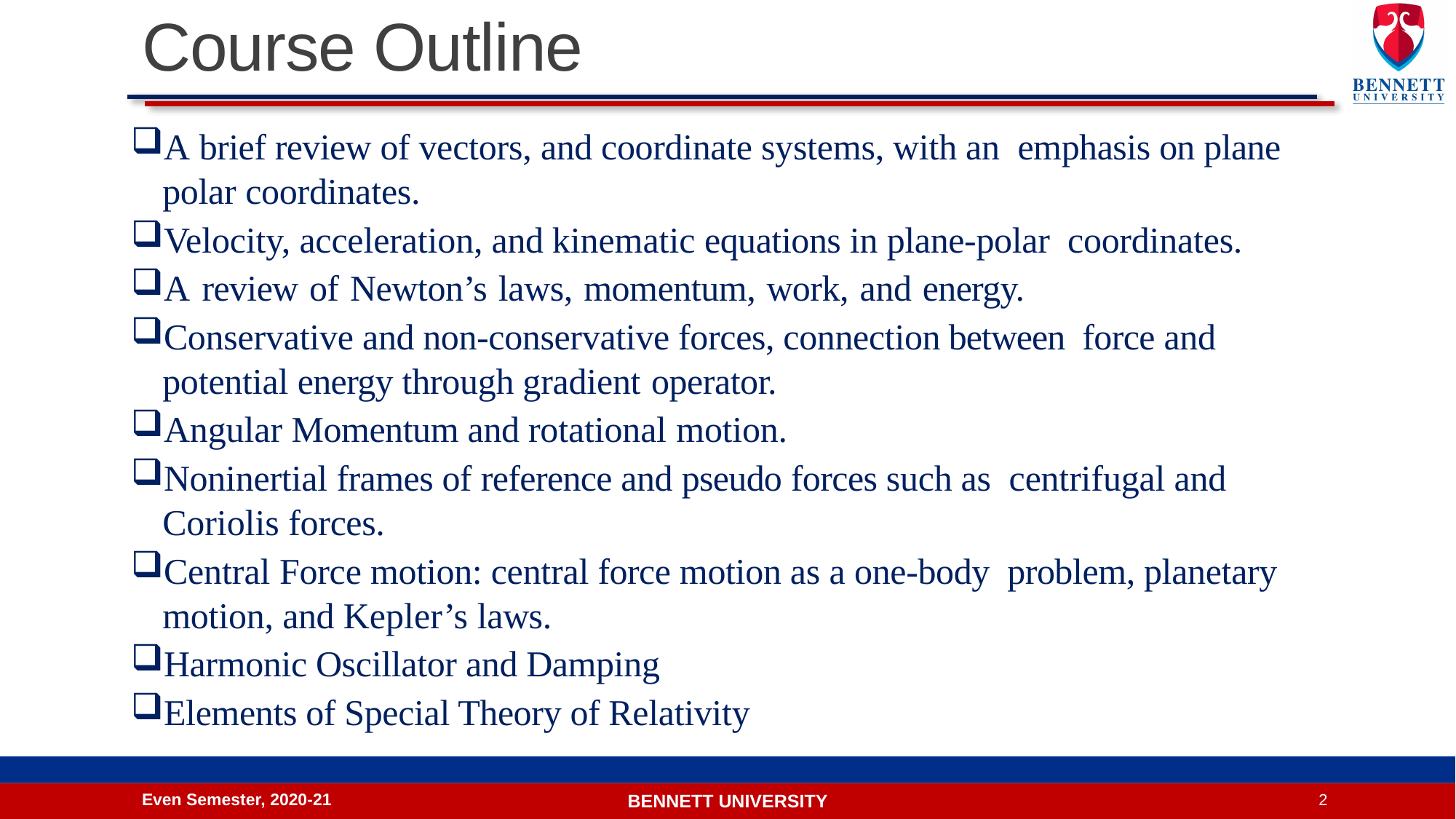

# Course Outline
A brief review of vectors, and coordinate systems, with an  emphasis on plane polar coordinates.
Velocity, acceleration, and kinematic equations in plane-polar  coordinates.
A review of Newton’s laws, momentum, work, and energy.
Conservative and non-conservative forces, connection between  force and potential energy through gradient operator.
Angular Momentum and rotational motion.
Noninertial frames of reference and pseudo forces such as  centrifugal and Coriolis forces.
Central Force motion: central force motion as a one-body  problem, planetary motion, and Kepler’s laws.
Harmonic Oscillator and Damping
Elements of Special Theory of Relativity

Even Semester, 2020-21
2
Bennett university